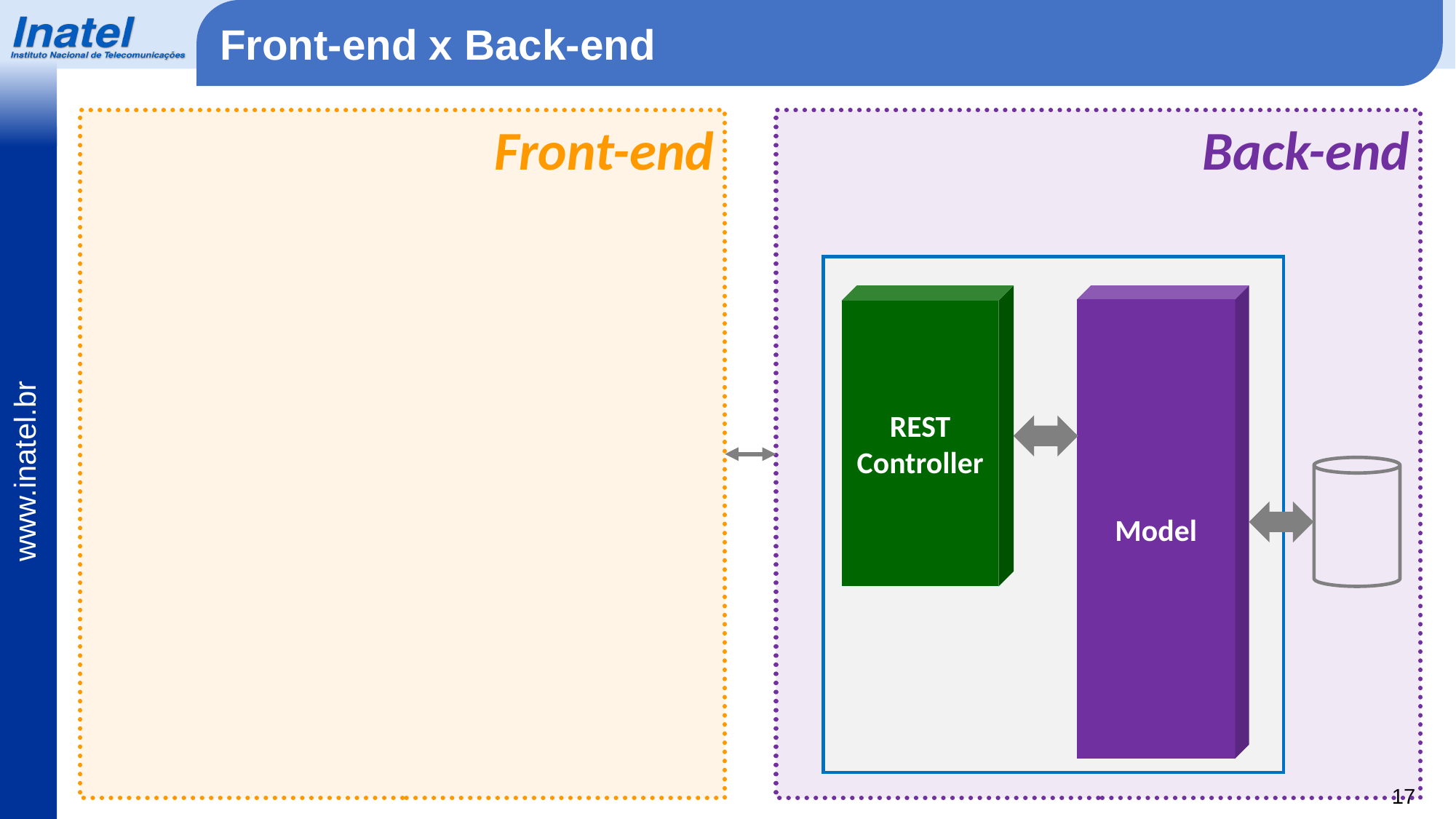

Front-end x Back-end
Front-end
Back-end

REST
Controller
Model